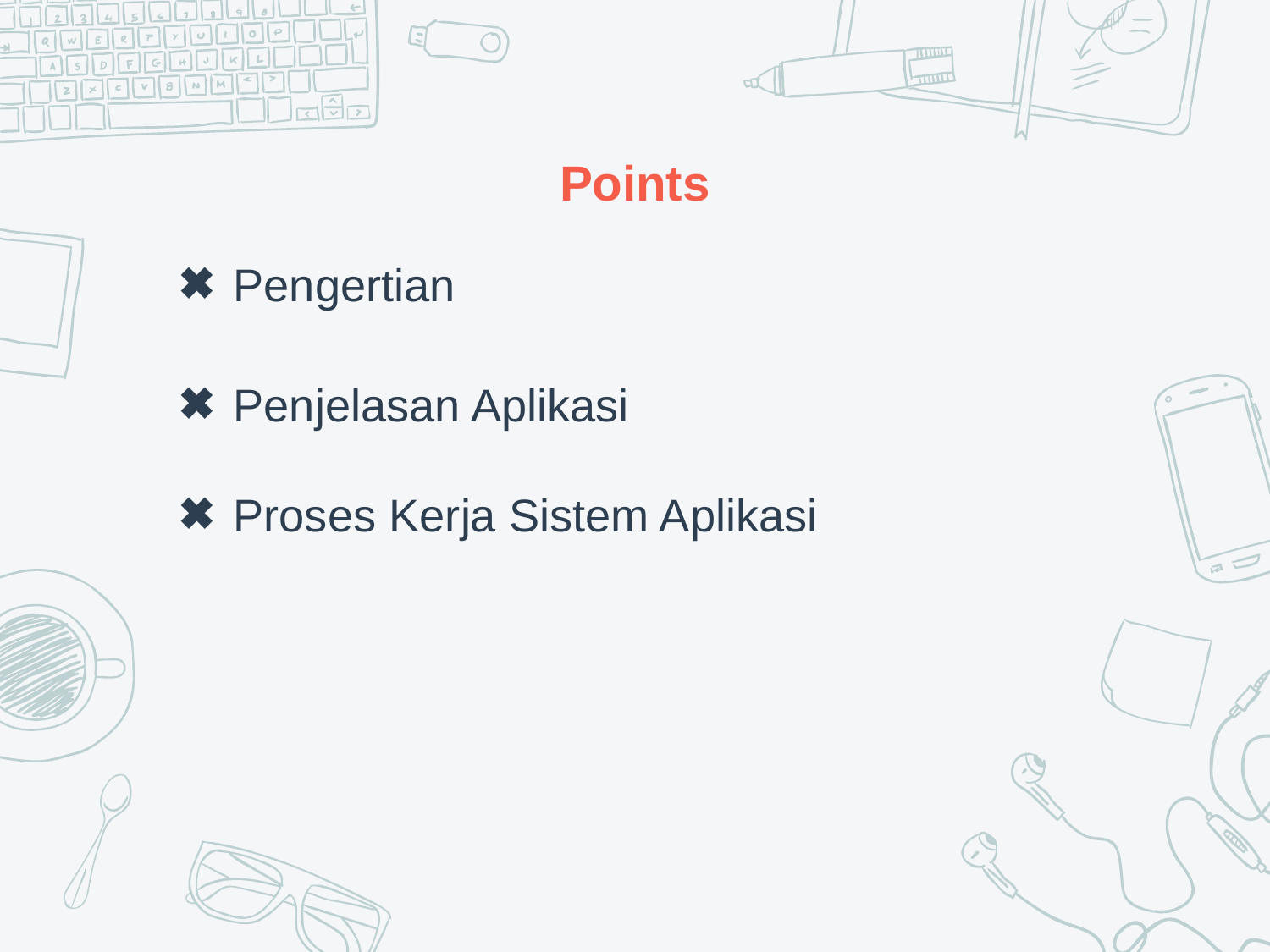

# Points
Pengertian

Penjelasan Aplikasi

Proses Kerja Sistem Aplikasi